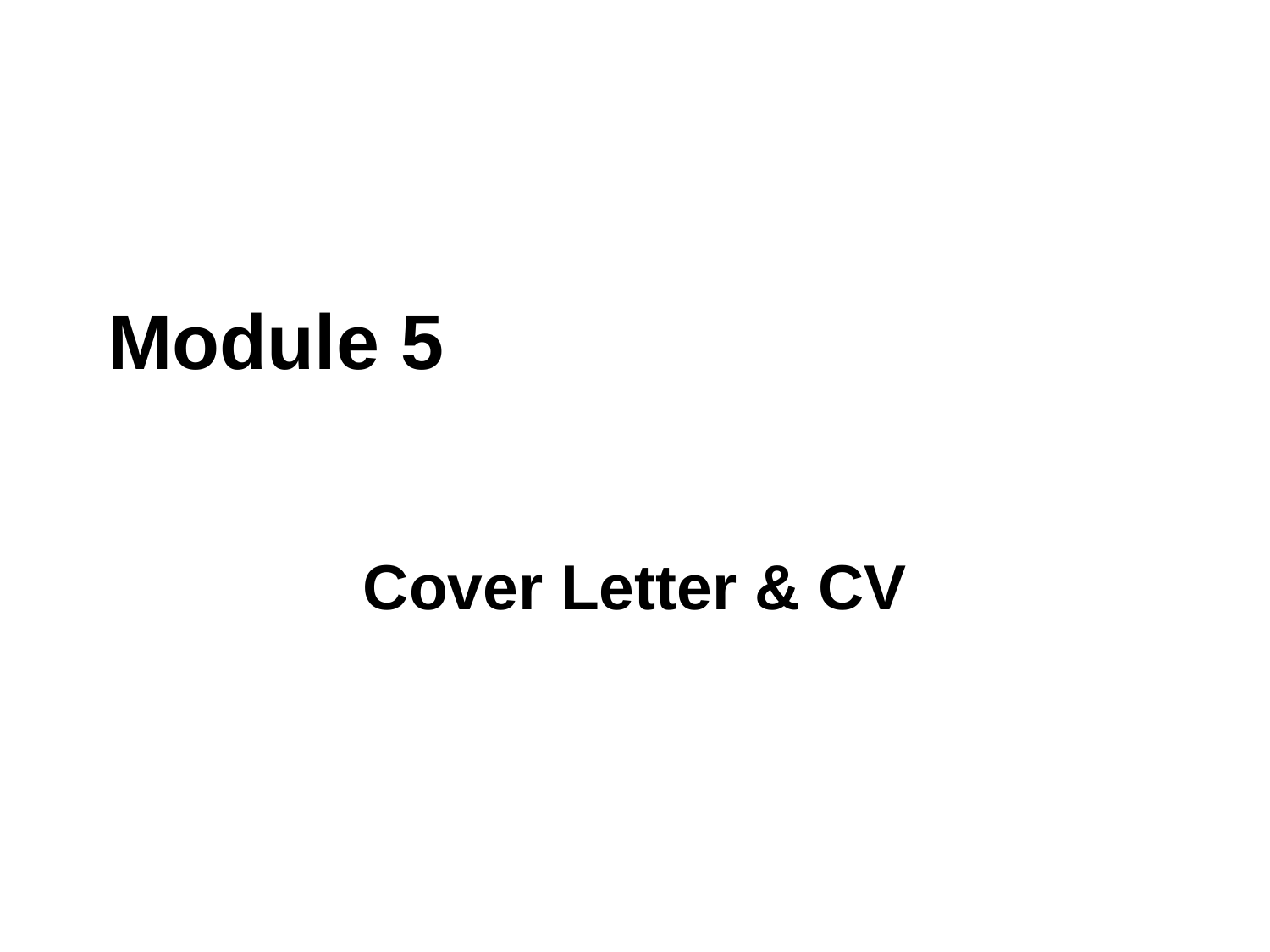

# Module 5
Cover Letter & CV